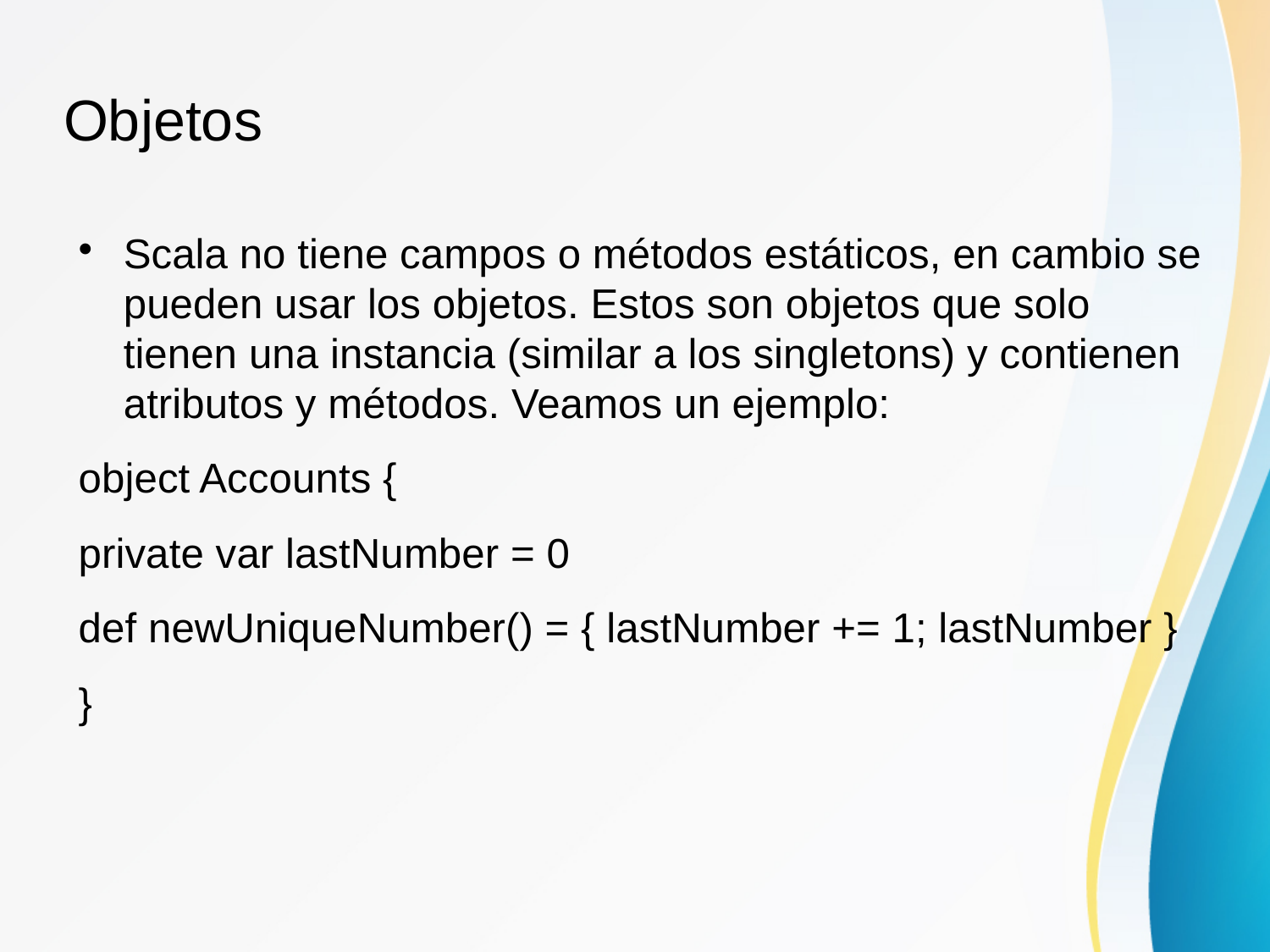

Objetos
Scala no tiene campos o métodos estáticos, en cambio se pueden usar los objetos. Estos son objetos que solo tienen una instancia (similar a los singletons) y contienen atributos y métodos. Veamos un ejemplo:
object Accounts {
private var lastNumber = 0
def newUniqueNumber() = { lastNumber += 1; lastNumber }
}